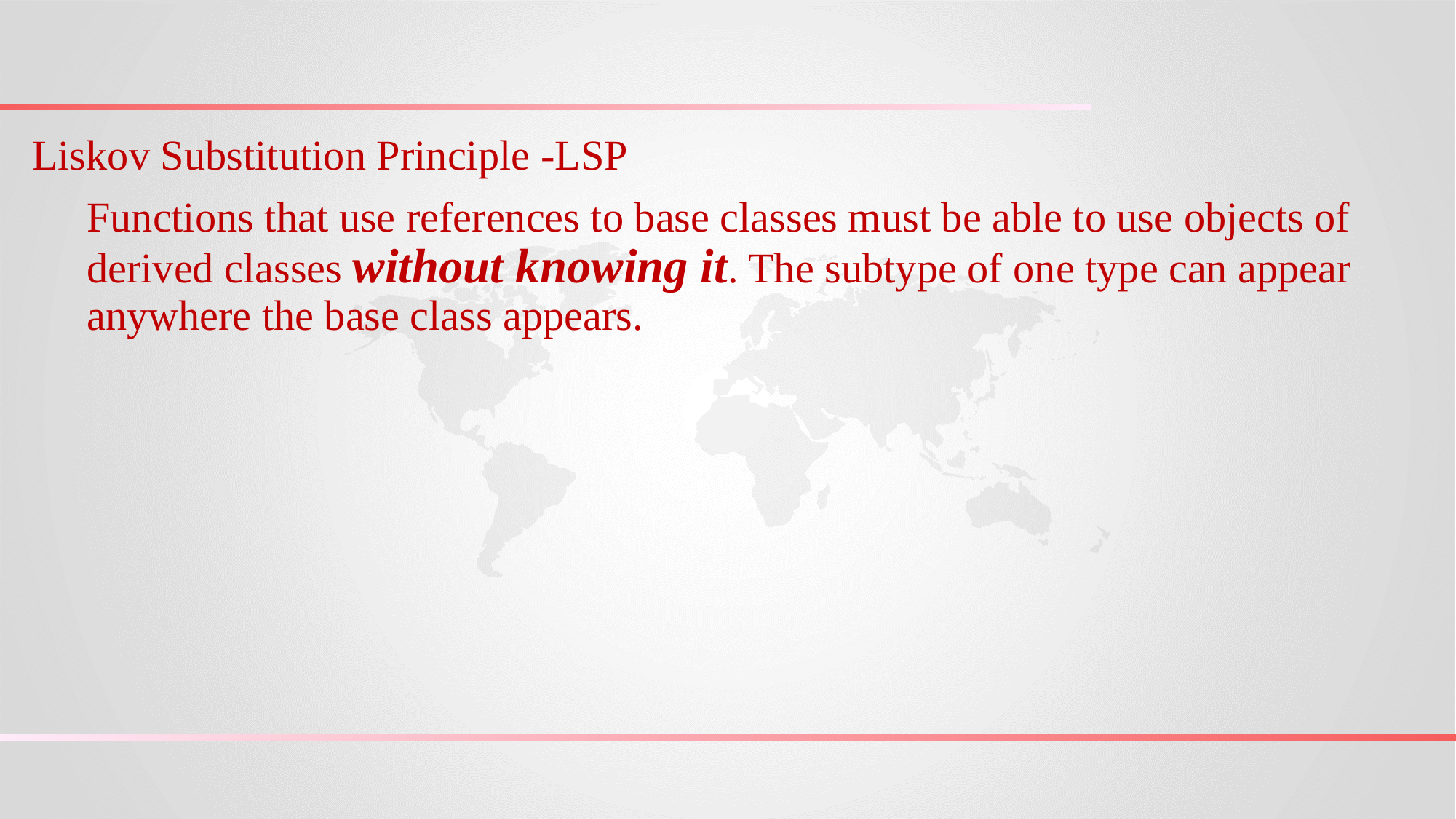

Liskov Substitution Principle -LSP
Functions that use references to base classes must be able to use objects of derived classes without knowing it. The subtype of one type can appear anywhere the base class appears.